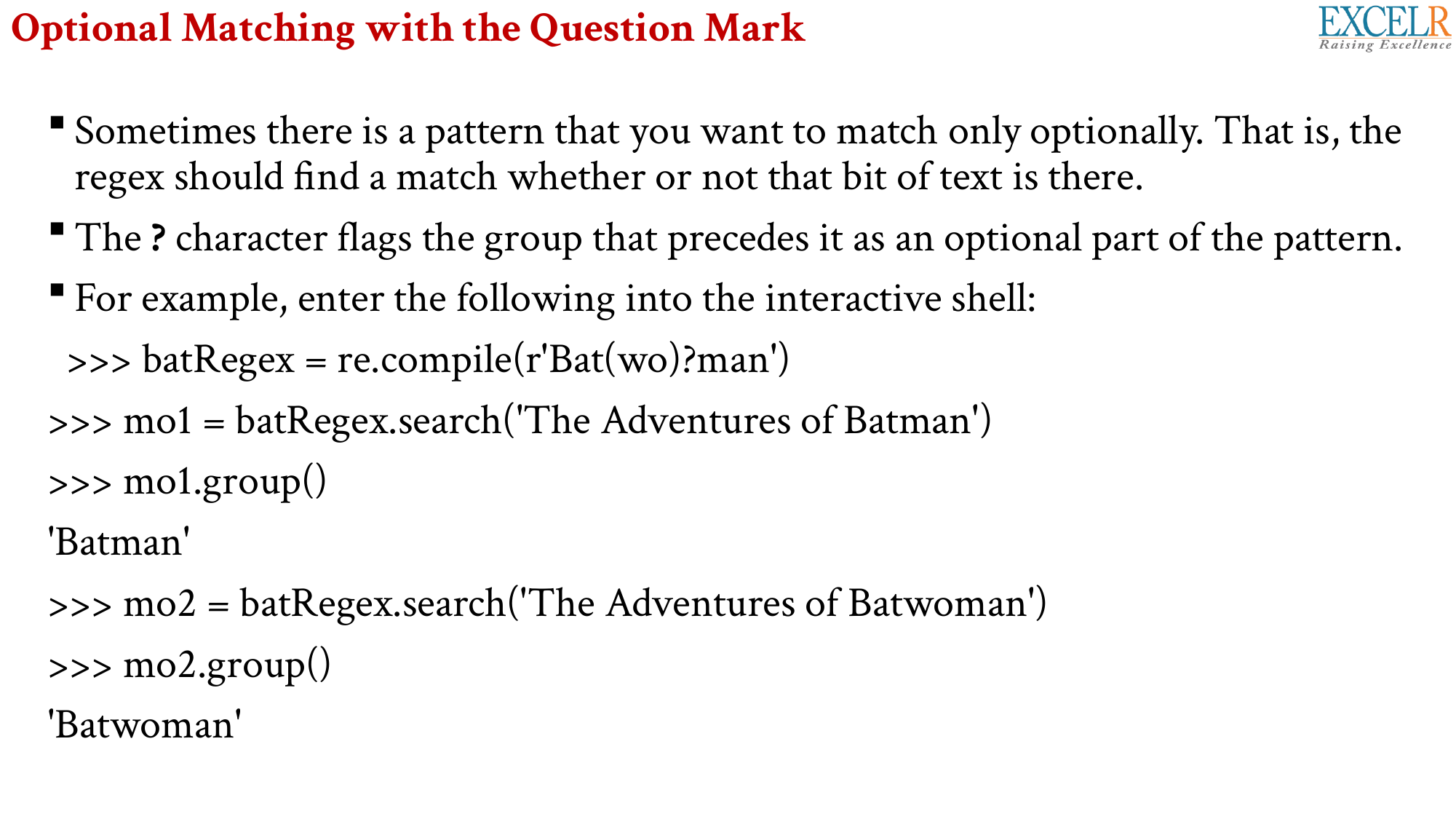

# Optional Matching with the Question Mark
Sometimes there is a pattern that you want to match only optionally. That is, the regex should find a match whether or not that bit of text is there.
The ? character flags the group that precedes it as an optional part of the pattern.
For example, enter the following into the interactive shell:
  >>> batRegex = re.compile(r'Bat(wo)?man')
>>> mo1 = batRegex.search('The Adventures of Batman')
>>> mo1.group()
'Batman'
>>> mo2 = batRegex.search('The Adventures of Batwoman')
>>> mo2.group()
'Batwoman'